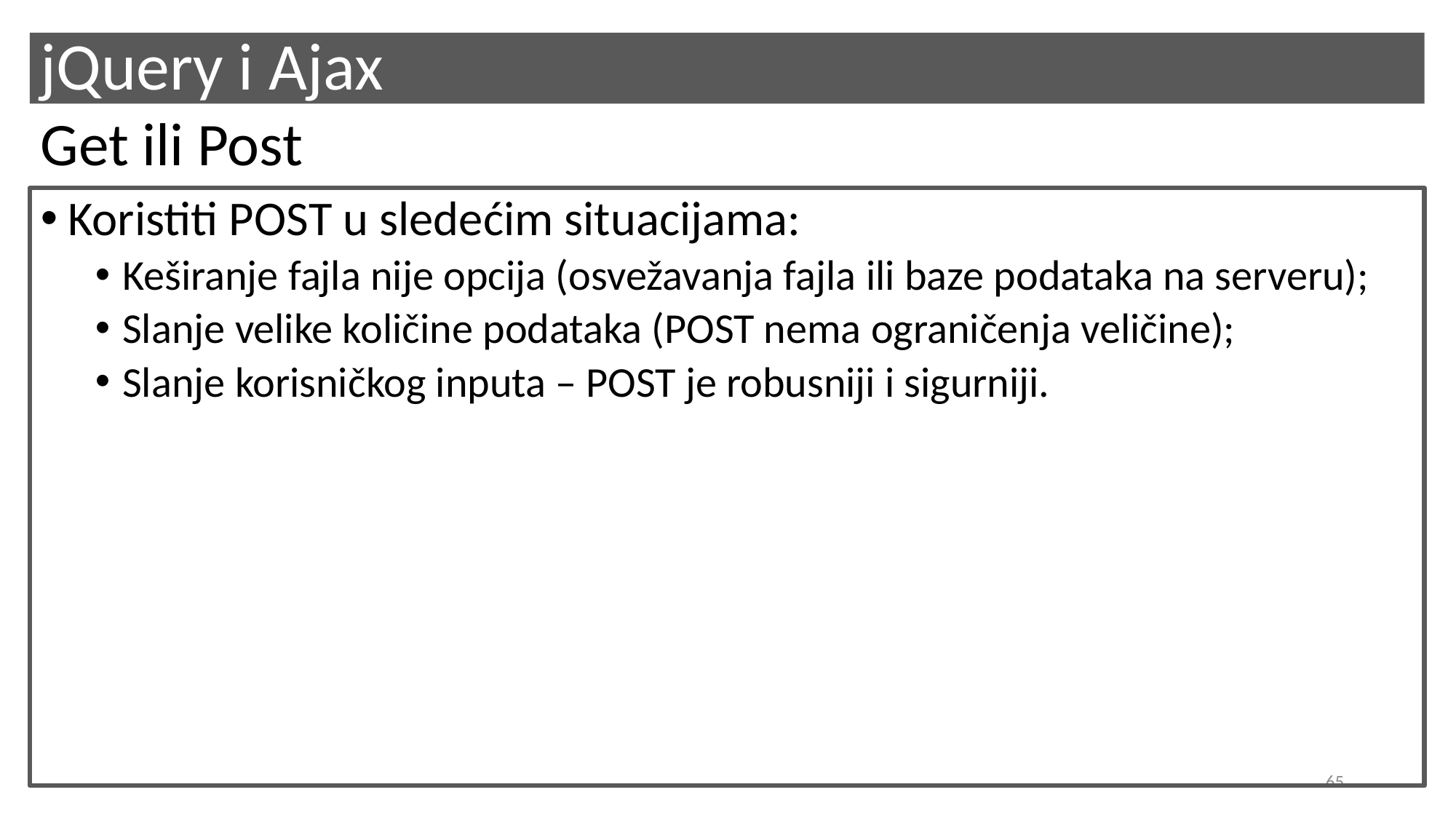

# jQuery i Ajax
Get ili Post
Koristiti POST u sledećim situacijama:
Keširanje fajla nije opcija (osvežavanja fajla ili baze podataka na serveru);
Slanje velike količine podataka (POST nema ograničenja veličine);
Slanje korisničkog inputa – POST je robusniji i sigurniji.
65